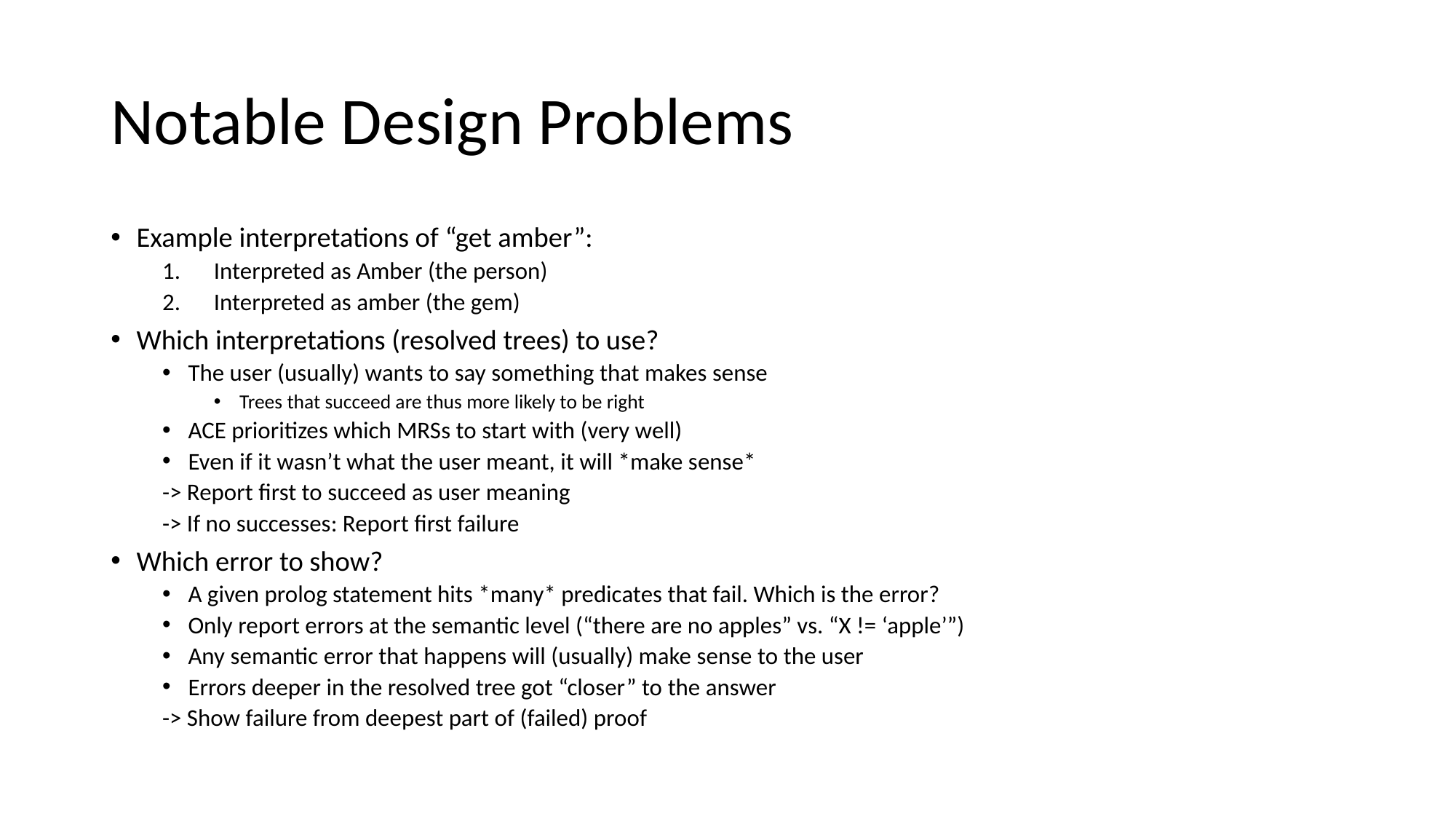

# Notable Design Problems
Example interpretations of “get amber”:
Interpreted as Amber (the person)
Interpreted as amber (the gem)
Which interpretations (resolved trees) to use?
The user (usually) wants to say something that makes sense
Trees that succeed are thus more likely to be right
ACE prioritizes which MRSs to start with (very well)
Even if it wasn’t what the user meant, it will *make sense*
-> Report first to succeed as user meaning
-> If no successes: Report first failure
Which error to show?
A given prolog statement hits *many* predicates that fail. Which is the error?
Only report errors at the semantic level (“there are no apples” vs. “X != ‘apple’”)
Any semantic error that happens will (usually) make sense to the user
Errors deeper in the resolved tree got “closer” to the answer
-> Show failure from deepest part of (failed) proof